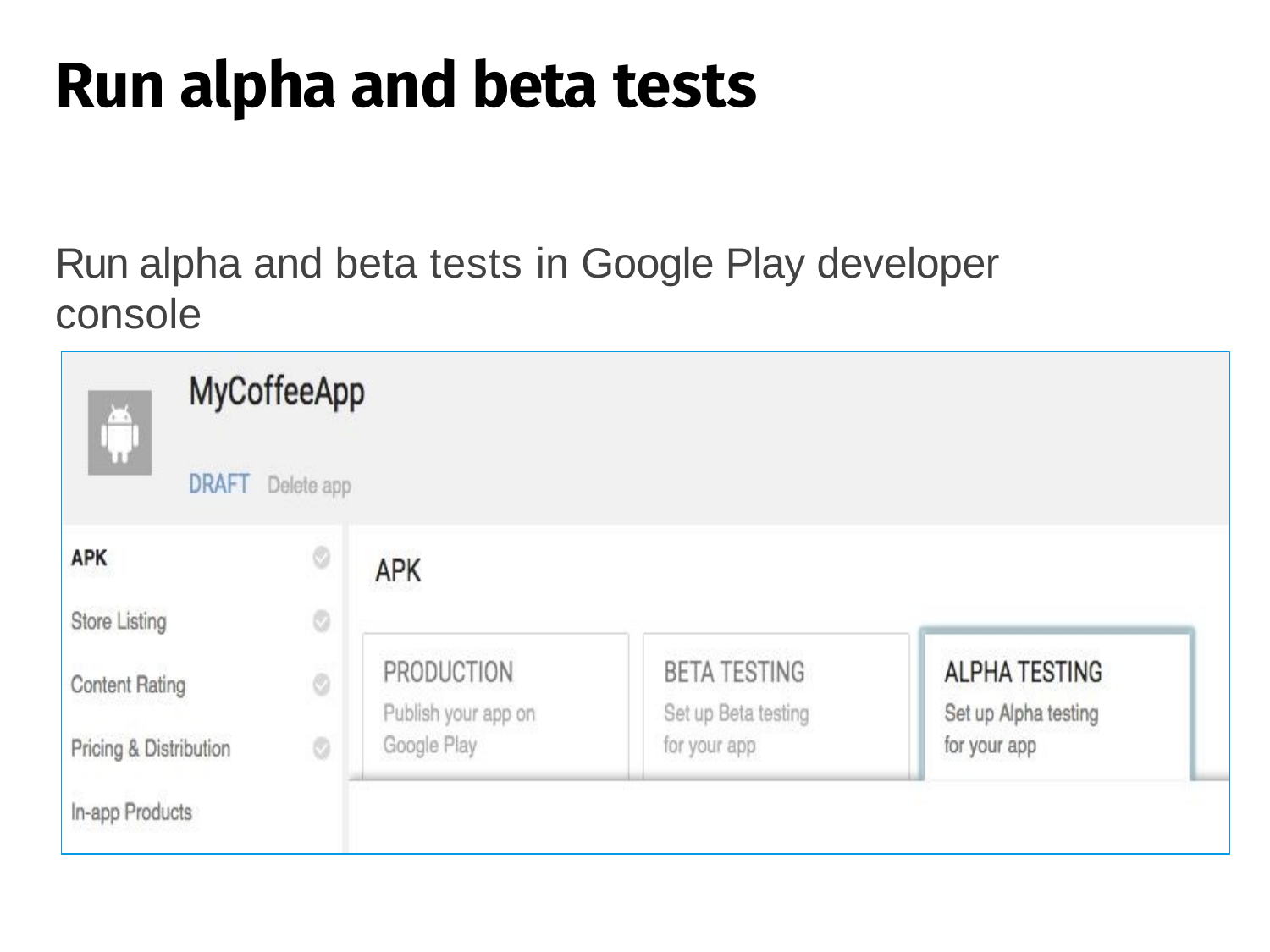

Run alpha and beta tests
Run alpha and beta tests in Google Play developer console